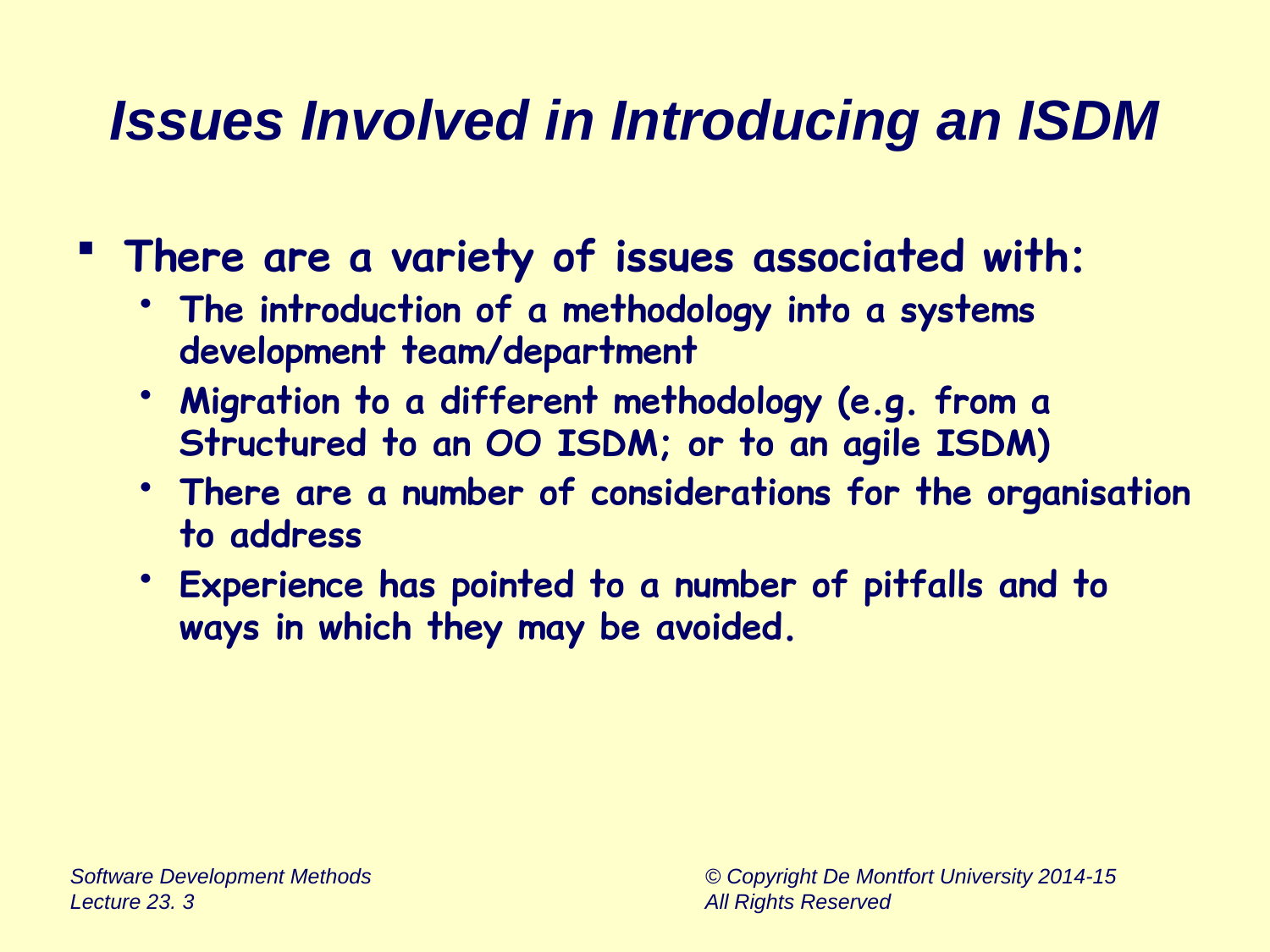

# Issues Involved in Introducing an ISDM
There are a variety of issues associated with:
The introduction of a methodology into a systems development team/department
Migration to a different methodology (e.g. from a Structured to an OO ISDM; or to an agile ISDM)
There are a number of considerations for the organisation to address
Experience has pointed to a number of pitfalls and to ways in which they may be avoided.